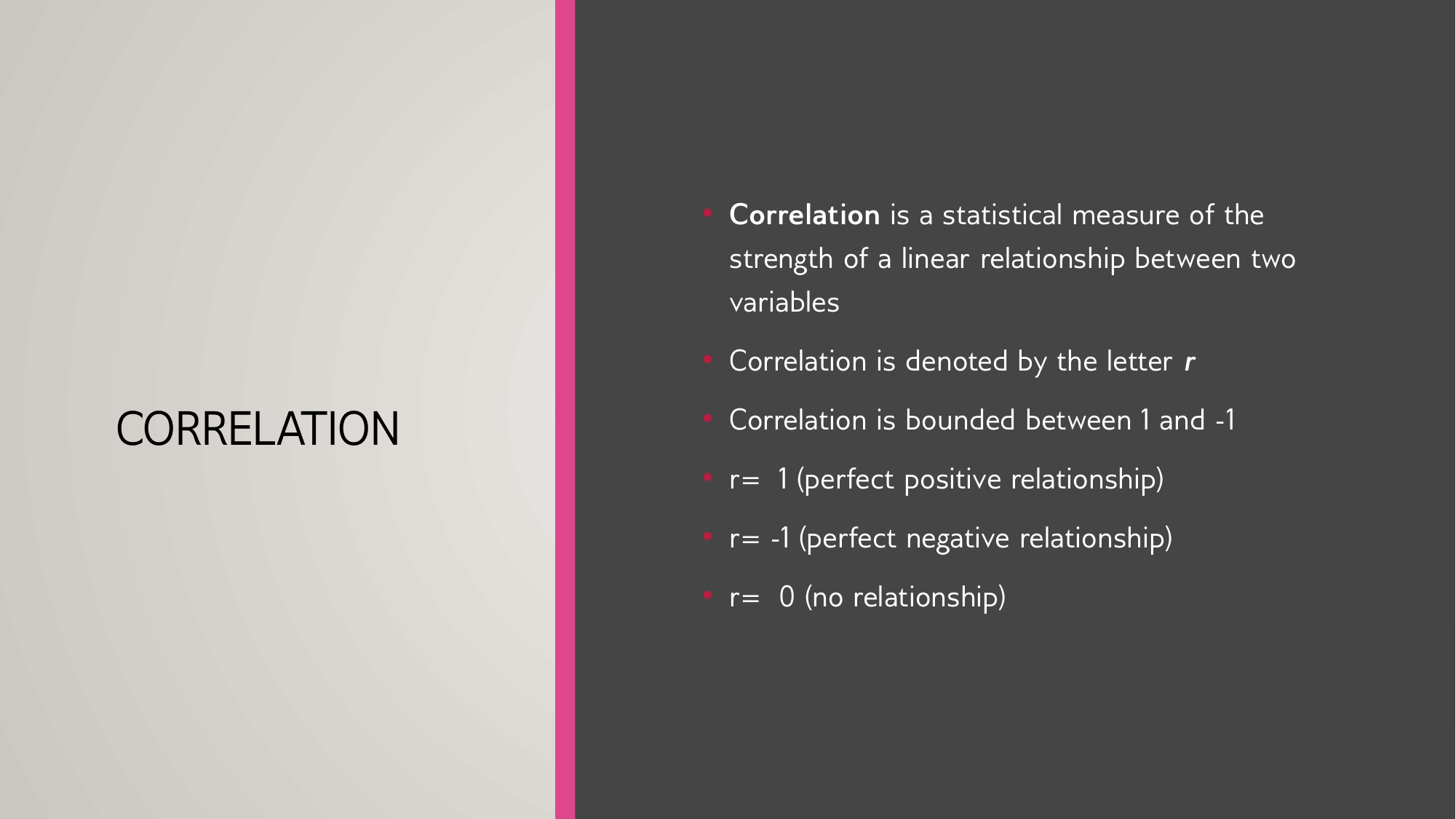

# Correlation
Correlation is a statistical measure of the strength of a linear relationship between two variables
Correlation is denoted by the letter r
Correlation is bounded between 1 and -1
r=  1 (perfect positive relationship)
r= -1 (perfect negative relationship)
r=  0 (no relationship)